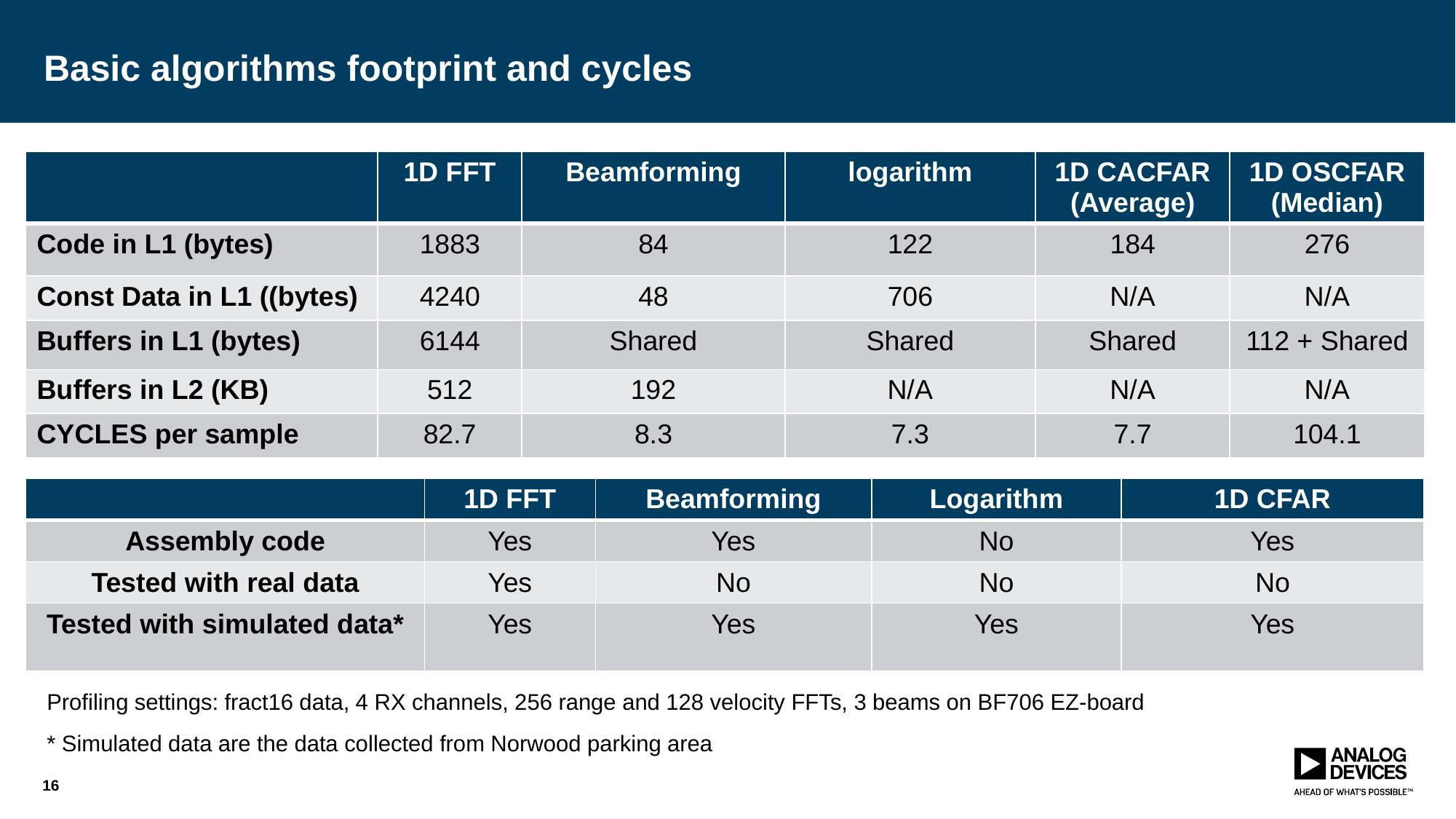

# Basic algorithms footprint and cycles
|  | 1D FFT | Beamforming | logarithm | 1D CACFAR (Average) | 1D OSCFAR (Median) |
| --- | --- | --- | --- | --- | --- |
| Code in L1 (bytes) | 1883 | 84 | 122 | 184 | 276 |
| Const Data in L1 ((bytes) | 4240 | 48 | 706 | N/A | N/A |
| Buffers in L1 (bytes) | 6144 | Shared | Shared | Shared | 112 + Shared |
| Buffers in L2 (KB) | 512 | 192 | N/A | N/A | N/A |
| CYCLES per sample | 82.7 | 8.3 | 7.3 | 7.7 | 104.1 |
|  | 1D FFT | Beamforming | Logarithm | 1D CFAR |
| --- | --- | --- | --- | --- |
| Assembly code | Yes | Yes | No | Yes |
| Tested with real data | Yes | No | No | No |
| Tested with simulated data\* | Yes | Yes | Yes | Yes |
Profiling settings: fract16 data, 4 RX channels, 256 range and 128 velocity FFTs, 3 beams on BF706 EZ-board
* Simulated data are the data collected from Norwood parking area
16